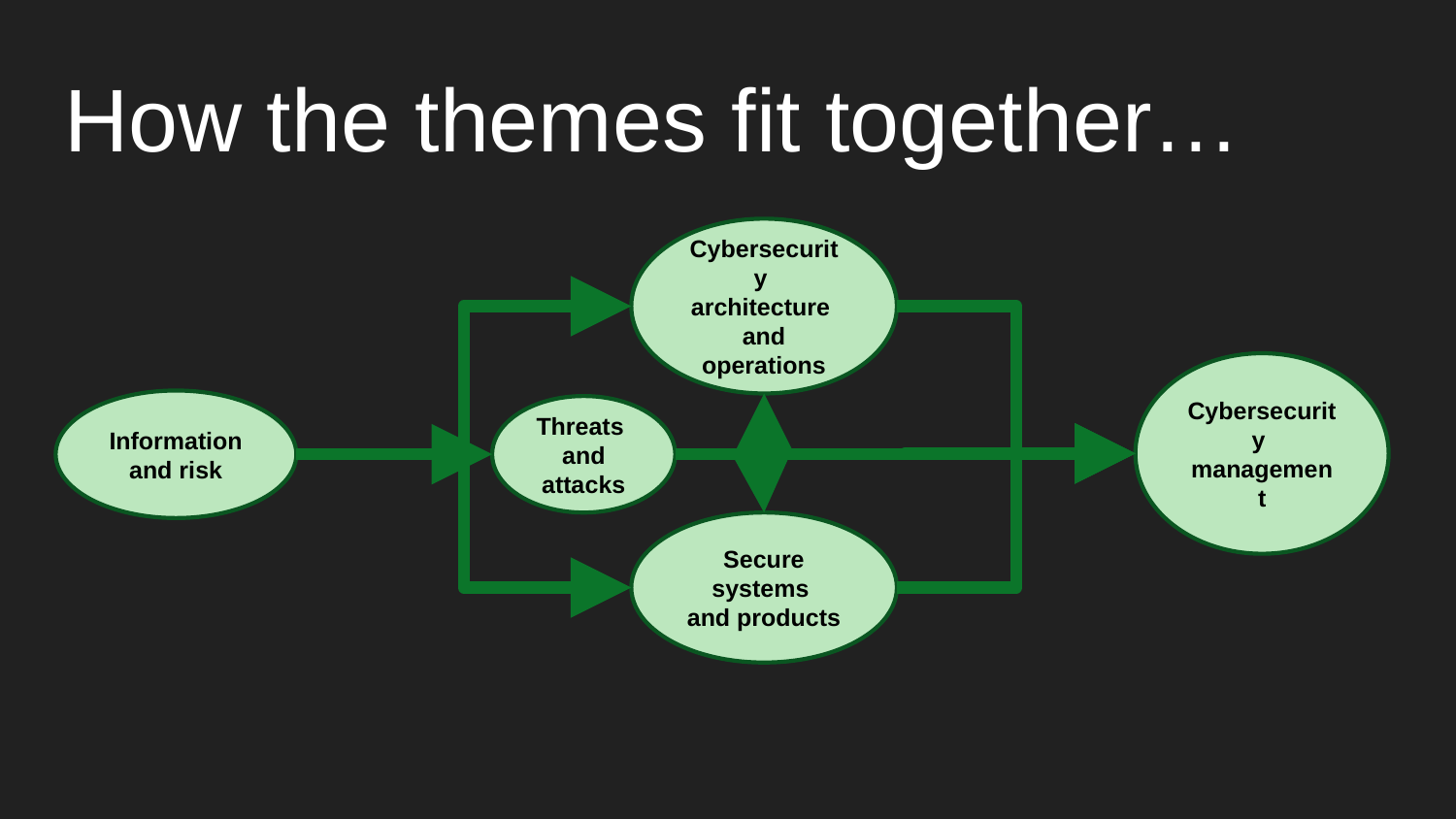

# How the themes fit together…
Cybersecurity
architecture
and operations
Cybersecurity
management
Information
and risk
Threats
and attacks
Secure systems
and products